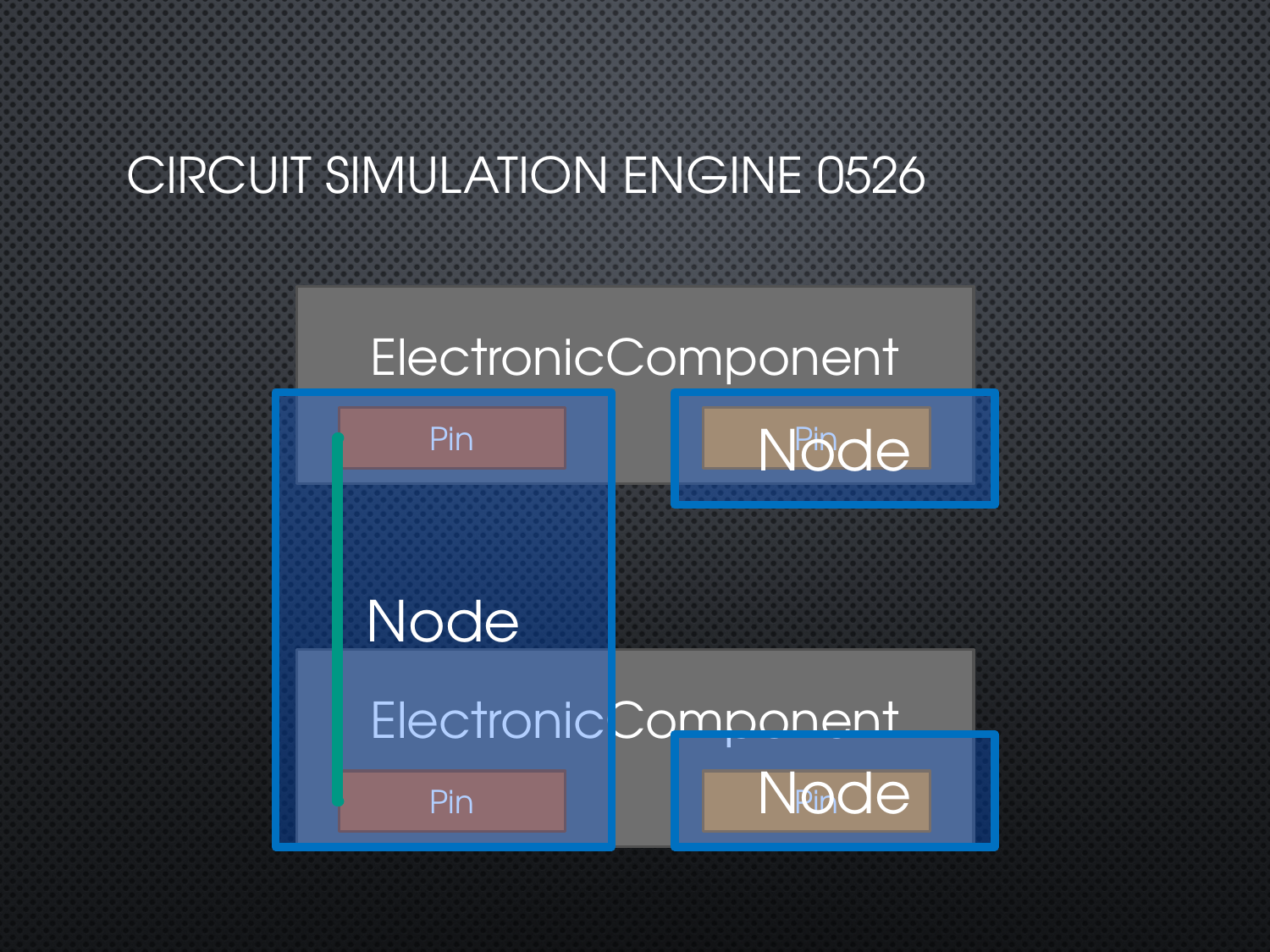

# Circuit Simulation Engine 0526
ElectronicComponent

Pin
Pin
Node
Node
ElectronicComponent

Pin
Pin
Node